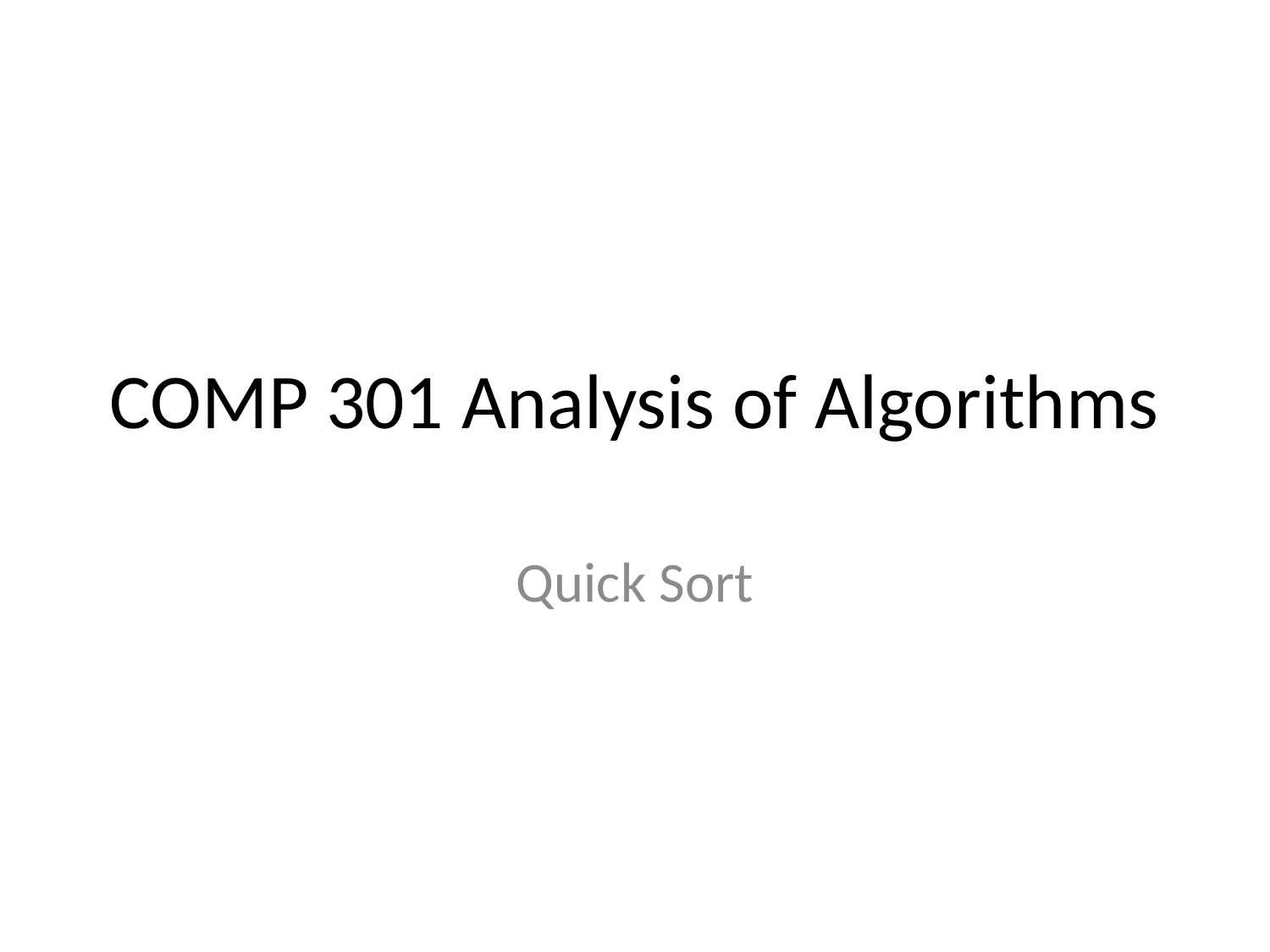

# COMP 301 Analysis of Algorithms
Quick Sort